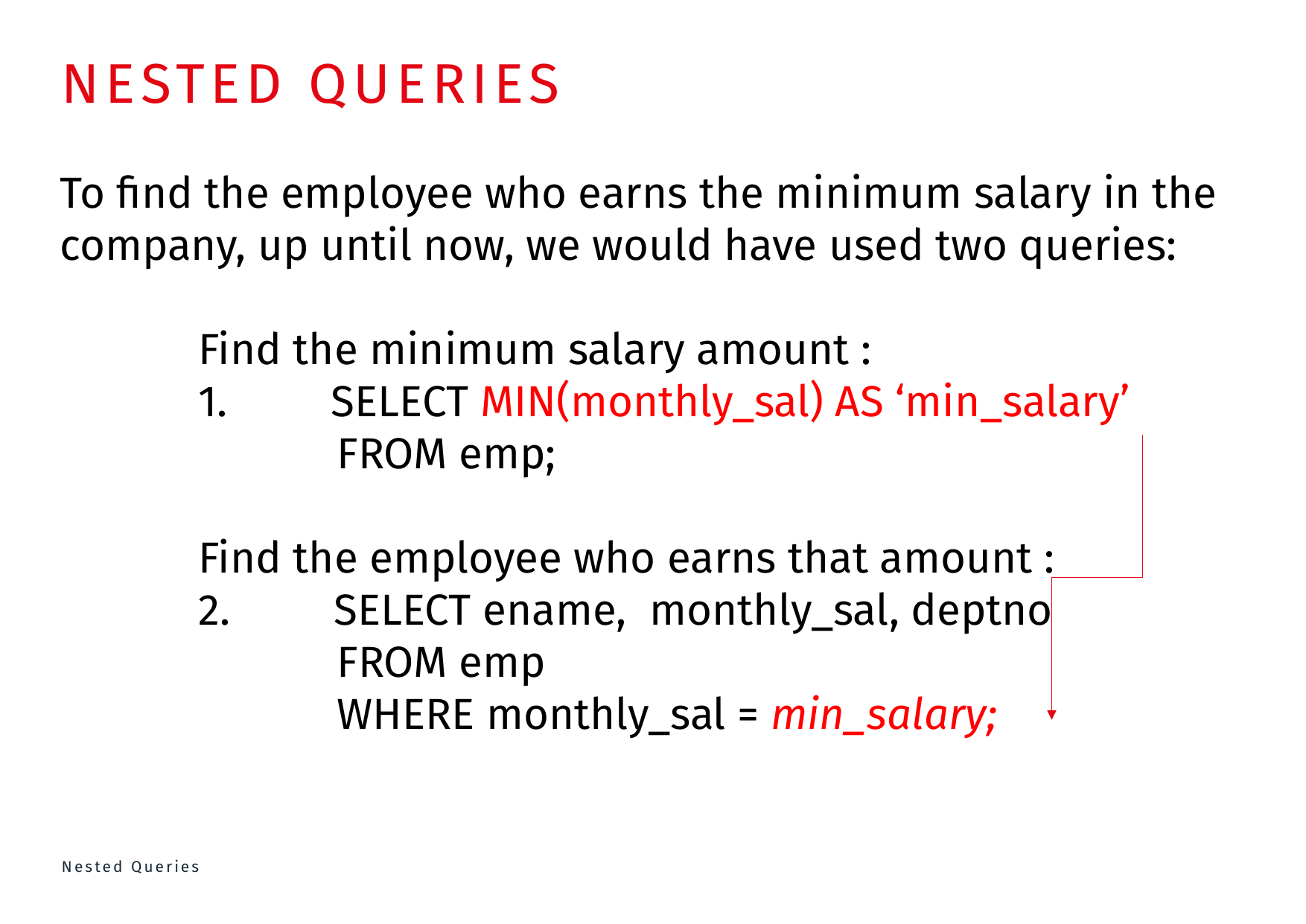

# NESTED QUERIES
To find the employee who earns the minimum salary in the company, up until now, we would have used two queries:

            Find the minimum salary amount :
            1.         SELECT MIN(monthly_sal) AS ‘min_salary’
                        FROM emp;

            Find the employee who earns that amount :
            2.         SELECT ename,  monthly_sal, deptno
                        FROM emp
                        WHERE monthly_sal = min_salary;

Nested Queries